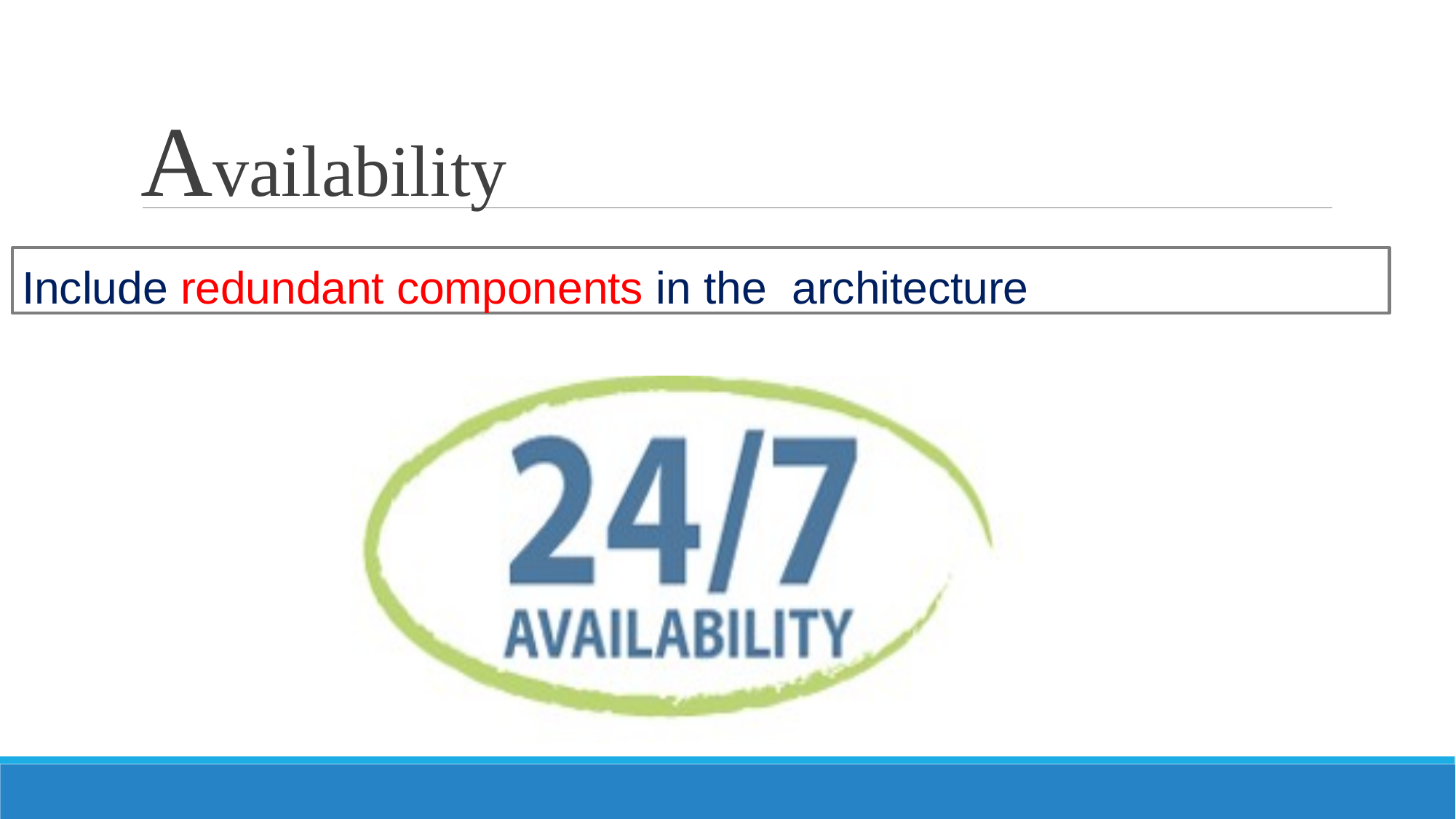

# Availability
Include redundant components in the  architecture